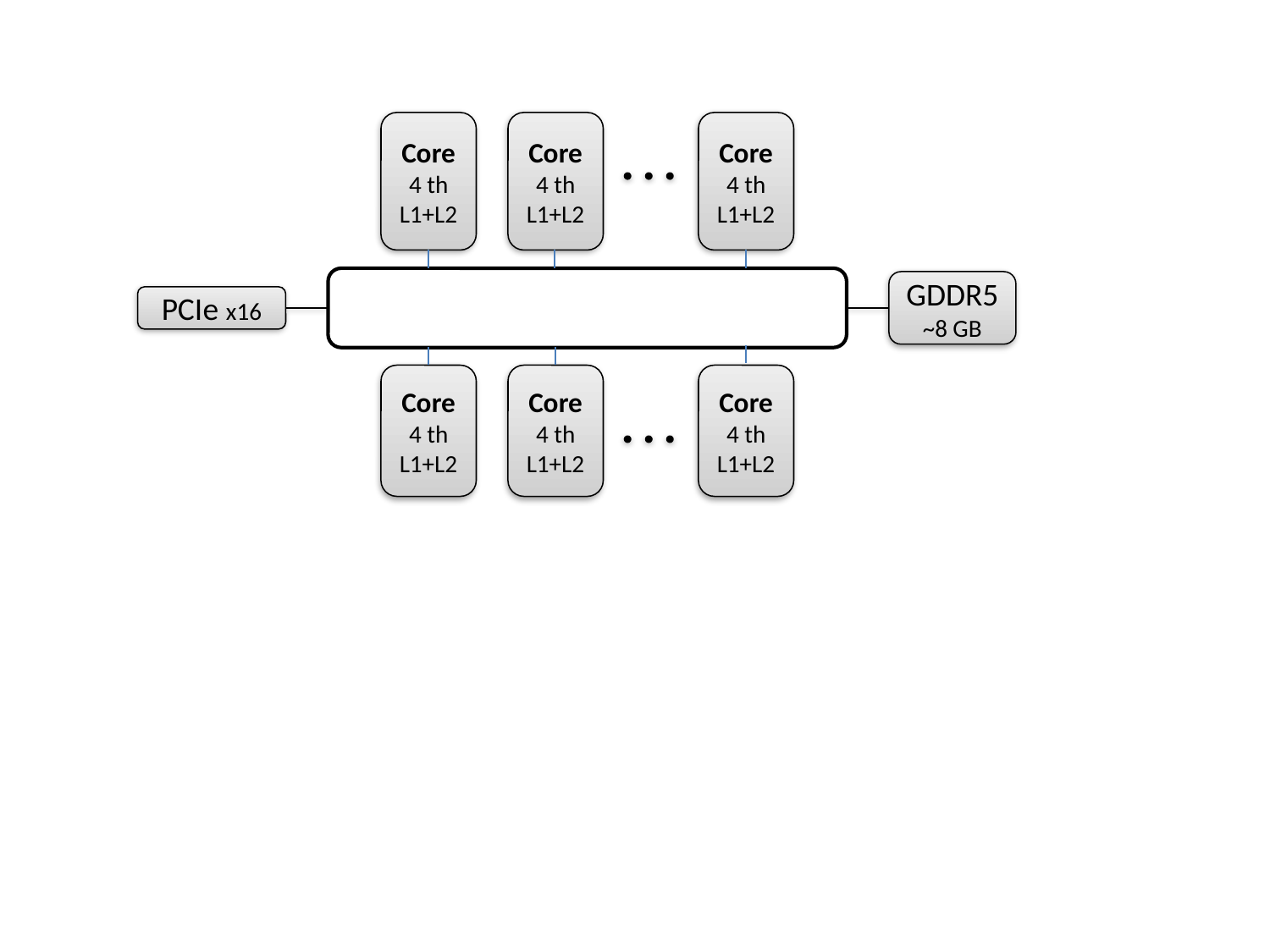

Core
4 th
L1+L2
Core
4 th
L1+L2
Core
4 th
L1+L2

GDDR5 ~8 GB
PCIe x16
Core
4 th
L1+L2
Core
4 th
L1+L2
Core
4 th
L1+L2